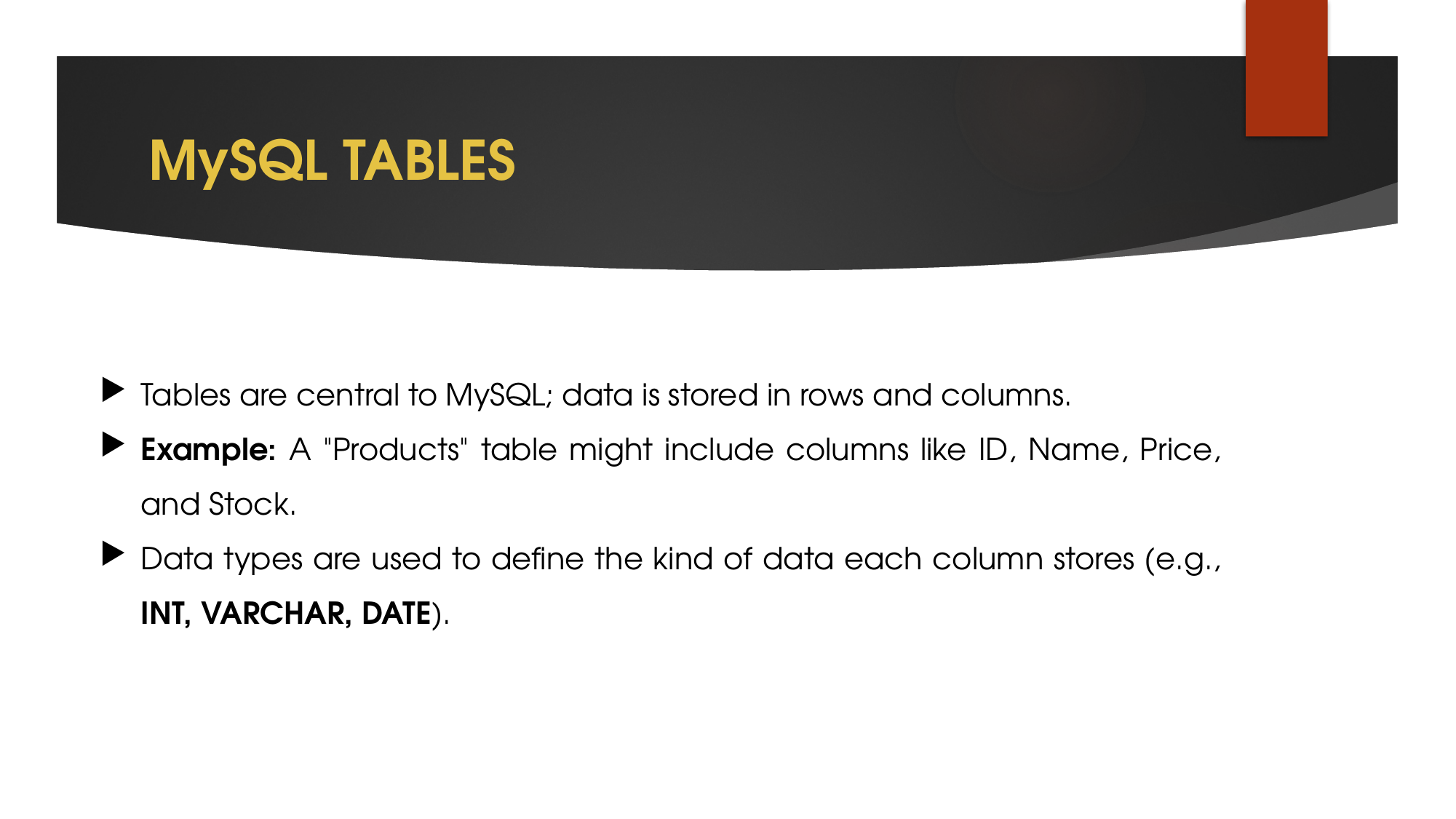

# MySQL TABLES
Tables are central to MySQL; data is stored in rows and columns.
Example: A "Products" table might include columns like ID, Name, Price, and Stock.
Data types are used to define the kind of data each column stores (e.g., INT, VARCHAR, DATE).